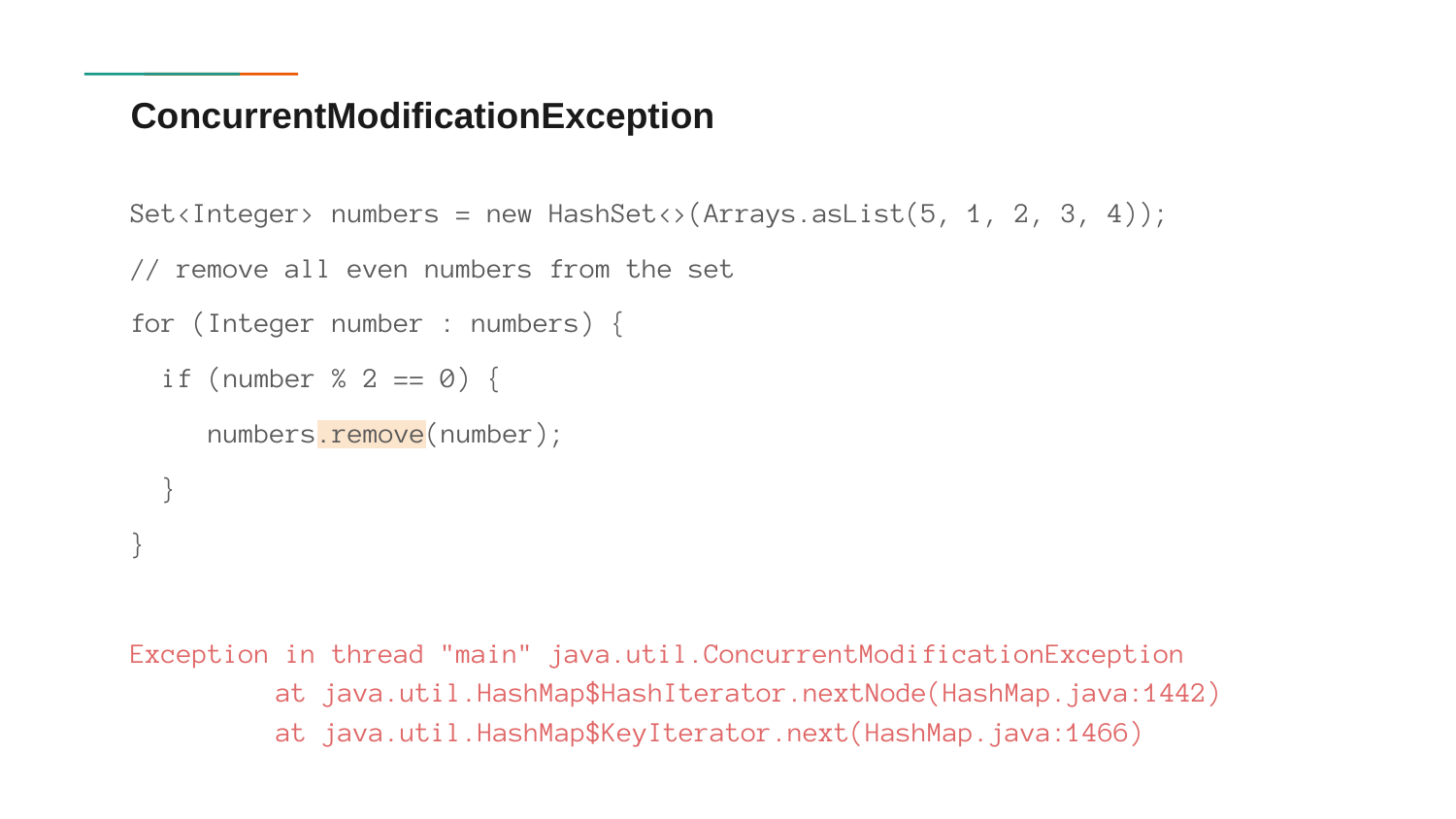

# ConcurrentModificationException
Set<Integer> numbers = new HashSet<>(Arrays.asList(5, 1, 2, 3, 4));
// remove all even numbers from the set
for (Integer number : numbers) {
  if (number % 2 == 0) {
     numbers.remove(number);
  }
}

Exception in thread "main" java.util.ConcurrentModificationException
	at java.util.HashMap$HashIterator.nextNode(HashMap.java:1442)
	at java.util.HashMap$KeyIterator.next(HashMap.java:1466)